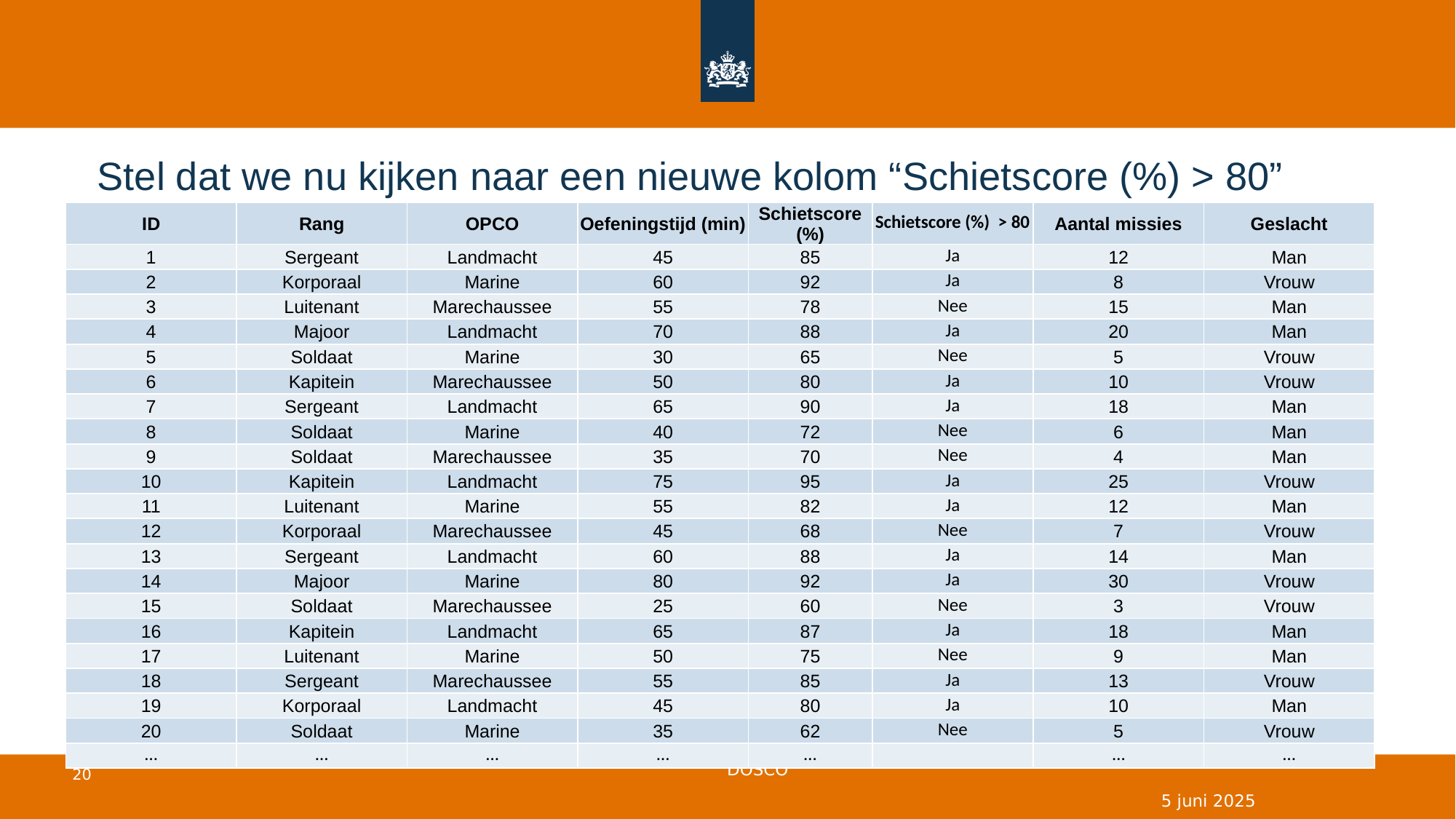

# Stel dat we nu kijken naar een nieuwe kolom “Schietscore (%) > 80”
| ID | Rang | OPCO | Oefeningstijd (min) | Schietscore (%) | Schietscore (%) > 80 | Aantal missies | Geslacht |
| --- | --- | --- | --- | --- | --- | --- | --- |
| 1 | Sergeant | Landmacht | 45 | 85 | Ja | 12 | Man |
| 2 | Korporaal | Marine | 60 | 92 | Ja | 8 | Vrouw |
| 3 | Luitenant | Marechaussee | 55 | 78 | Nee | 15 | Man |
| 4 | Majoor | Landmacht | 70 | 88 | Ja | 20 | Man |
| 5 | Soldaat | Marine | 30 | 65 | Nee | 5 | Vrouw |
| 6 | Kapitein | Marechaussee | 50 | 80 | Ja | 10 | Vrouw |
| 7 | Sergeant | Landmacht | 65 | 90 | Ja | 18 | Man |
| 8 | Soldaat | Marine | 40 | 72 | Nee | 6 | Man |
| 9 | Soldaat | Marechaussee | 35 | 70 | Nee | 4 | Man |
| 10 | Kapitein | Landmacht | 75 | 95 | Ja | 25 | Vrouw |
| 11 | Luitenant | Marine | 55 | 82 | Ja | 12 | Man |
| 12 | Korporaal | Marechaussee | 45 | 68 | Nee | 7 | Vrouw |
| 13 | Sergeant | Landmacht | 60 | 88 | Ja | 14 | Man |
| 14 | Majoor | Marine | 80 | 92 | Ja | 30 | Vrouw |
| 15 | Soldaat | Marechaussee | 25 | 60 | Nee | 3 | Vrouw |
| 16 | Kapitein | Landmacht | 65 | 87 | Ja | 18 | Man |
| 17 | Luitenant | Marine | 50 | 75 | Nee | 9 | Man |
| 18 | Sergeant | Marechaussee | 55 | 85 | Ja | 13 | Vrouw |
| 19 | Korporaal | Landmacht | 45 | 80 | Ja | 10 | Man |
| 20 | Soldaat | Marine | 35 | 62 | Nee | 5 | Vrouw |
| … | … | … | … | … |  | … | … |
5 juni 2025